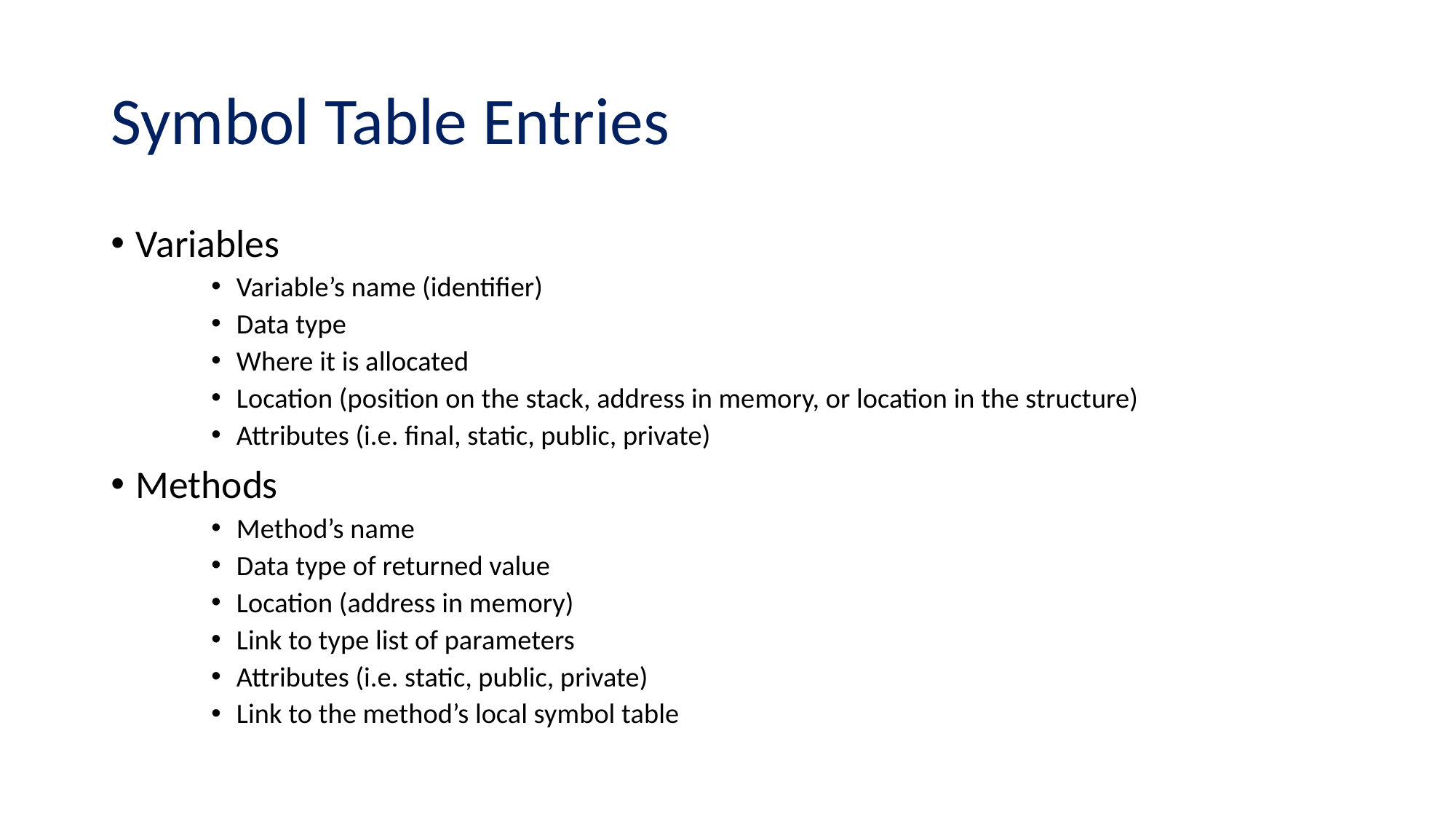

# Symbol Table Entries
Variables
Variable’s name (identifier)
Data type
Where it is allocated
Location (position on the stack, address in memory, or location in the structure)
Attributes (i.e. final, static, public, private)
Methods
Method’s name
Data type of returned value
Location (address in memory)
Link to type list of parameters
Attributes (i.e. static, public, private)
Link to the method’s local symbol table